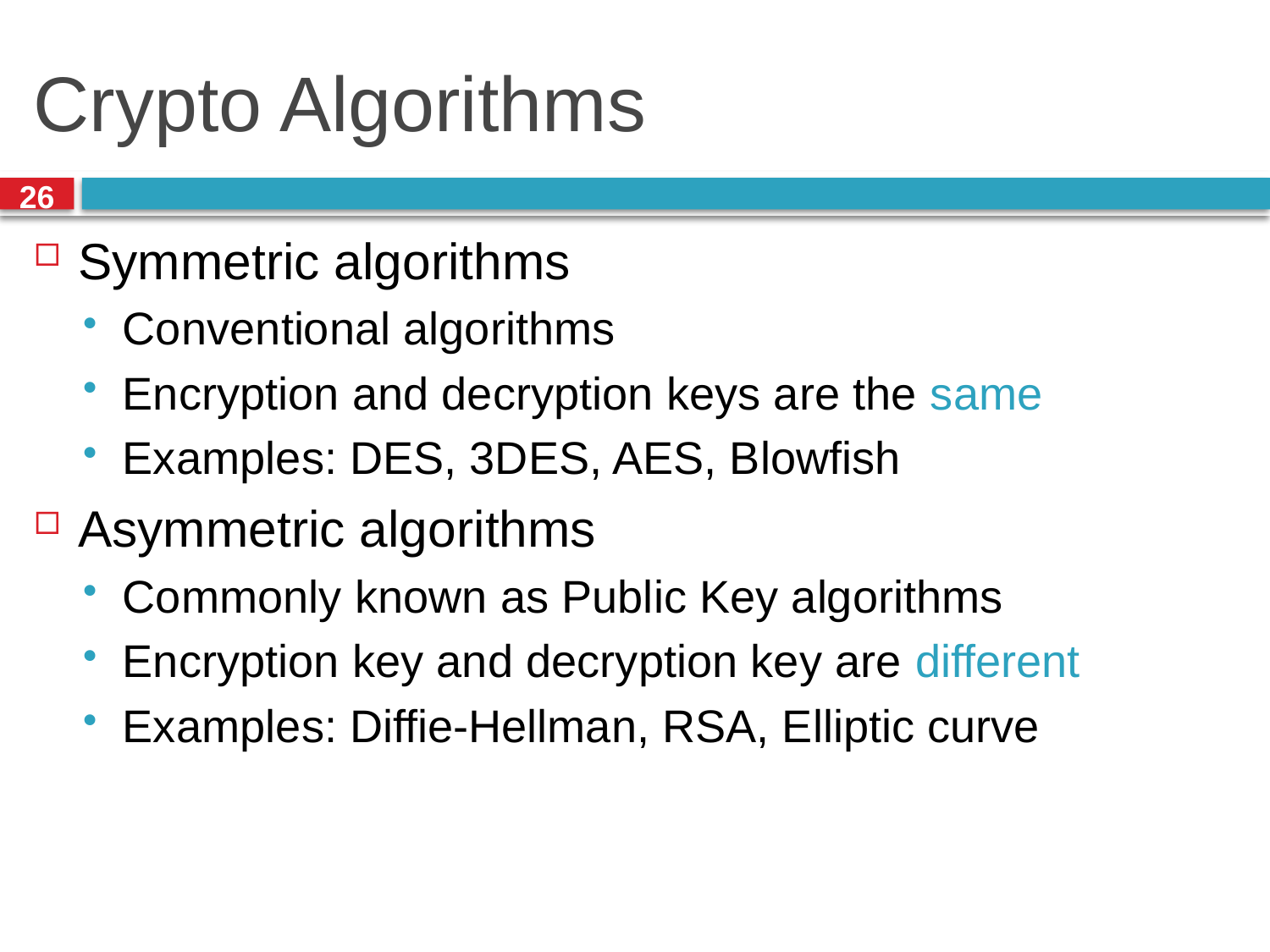

# Crypto Algorithms
26
Symmetric algorithms
Conventional algorithms
Encryption and decryption keys are the same
Examples: DES, 3DES, AES, Blowfish
Asymmetric algorithms
Commonly known as Public Key algorithms
Encryption key and decryption key are different
Examples: Diffie-Hellman, RSA, Elliptic curve